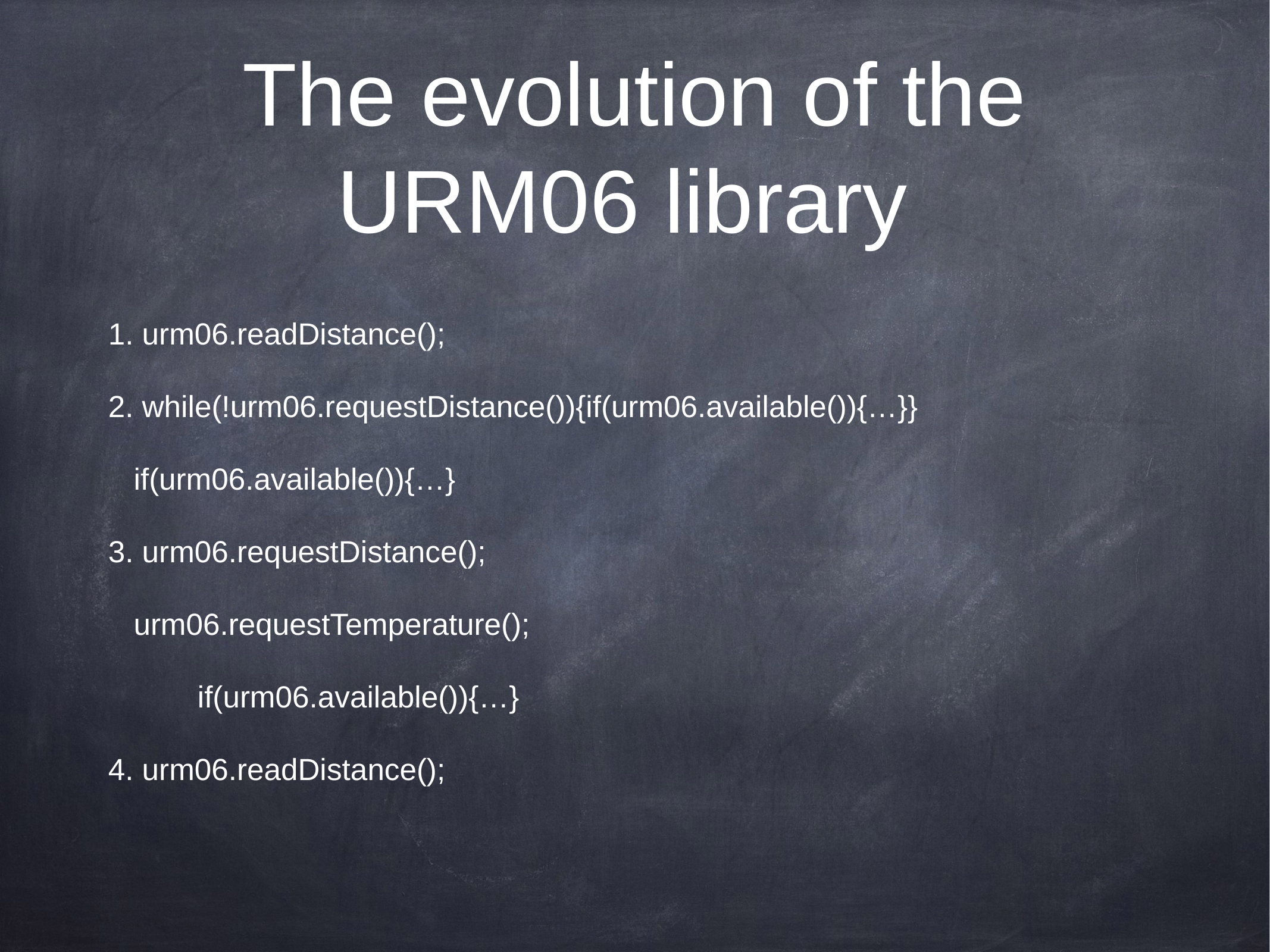

# The evolution of the URM06 library
1. urm06.readDistance();
2. while(!urm06.requestDistance()){if(urm06.available()){…}}
   if(urm06.available()){…}
3. urm06.requestDistance();
   urm06.requestTemperature();
	if(urm06.available()){…}
4. urm06.readDistance();